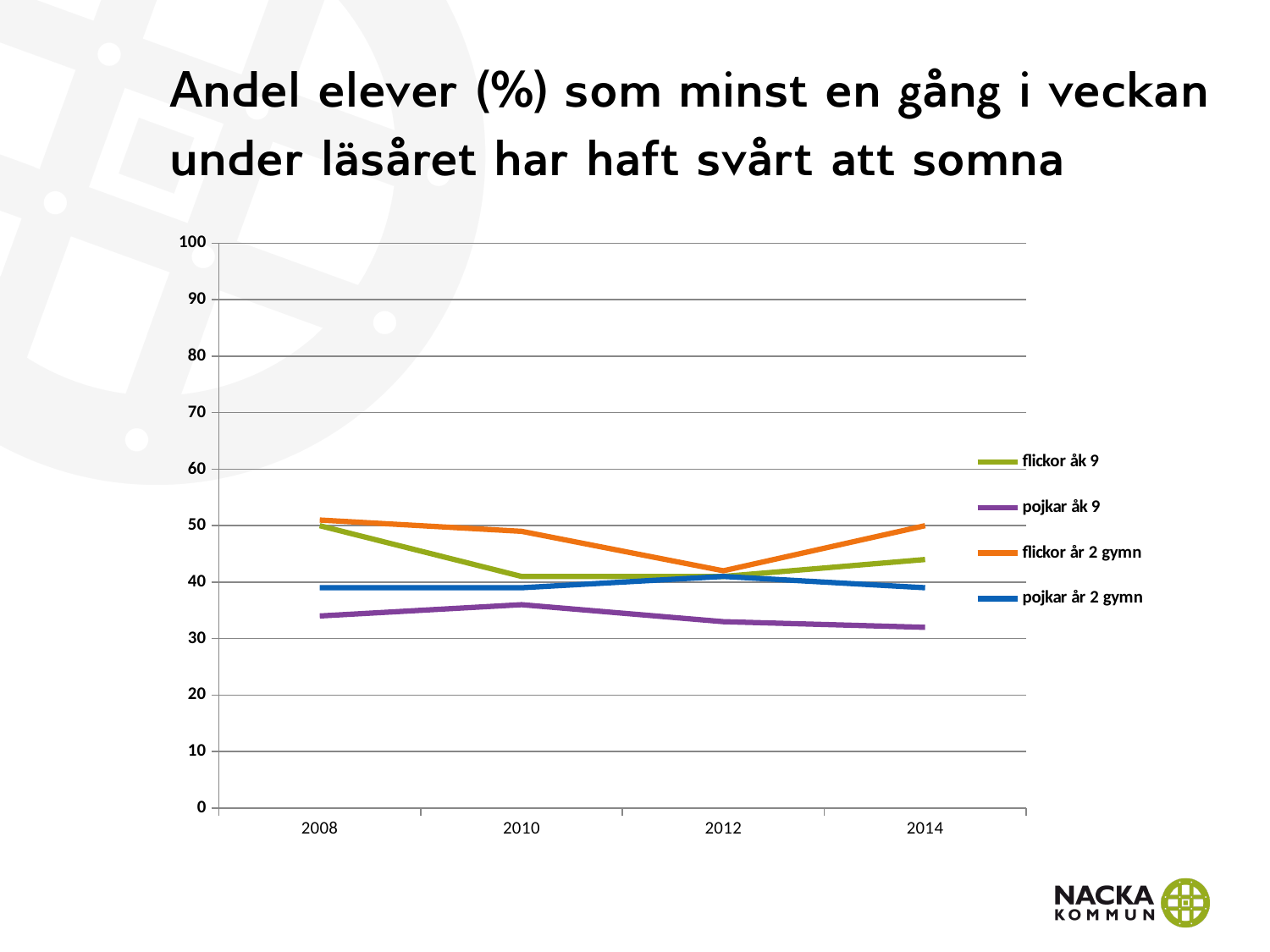

# Andel elever (%) som minst en gång i veckan under läsåret har haft svårt att somna

### Chart

| Category | flickor åk 9 | pojkar åk 9 | flickor år 2 gymn | pojkar år 2 gymn |
|---|---|---|---|---|
| 2008 | 50.0 | 34.0 | 51.0 | 39.0 |
| 2010 | 41.0 | 36.0 | 49.0 | 39.0 |
| 2012 | 41.0 | 33.0 | 42.0 | 41.0 |
| 2014 | 44.0 | 32.0 | 50.0 | 39.0 |